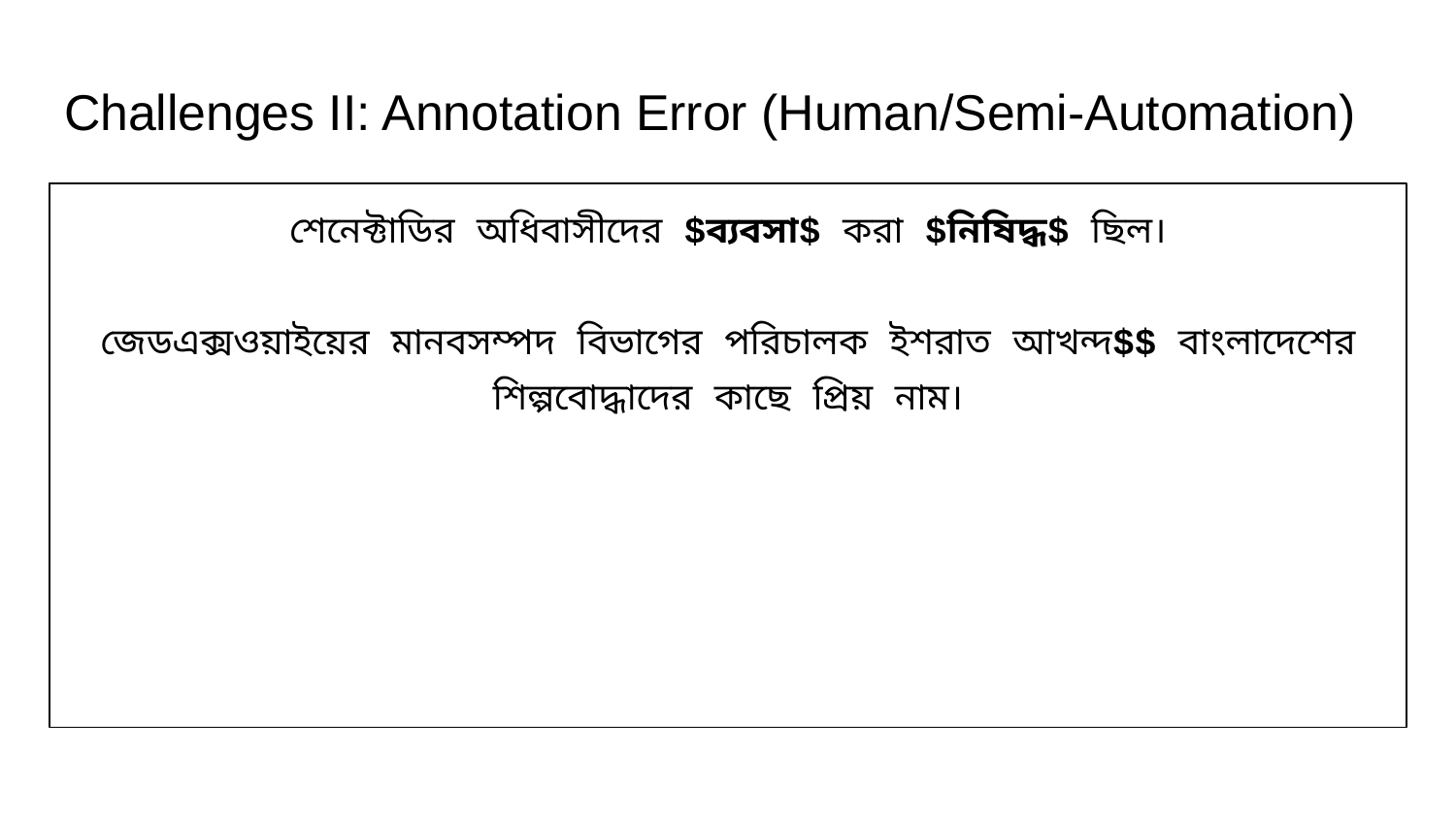

# Challenges II: Annotation Error (Human/Semi-Automation)
শেনেক্টাডির অধিবাসীদের $ব্যবসা$ করা $নিষিদ্ধ$ ছিল।

জেডএক্সওয়াইয়ের মানবসম্পদ বিভাগের পরিচালক ইশরাত আখন্দ$$ বাংলাদেশের শিল্পবোদ্ধাদের কাছে প্রিয় নাম।